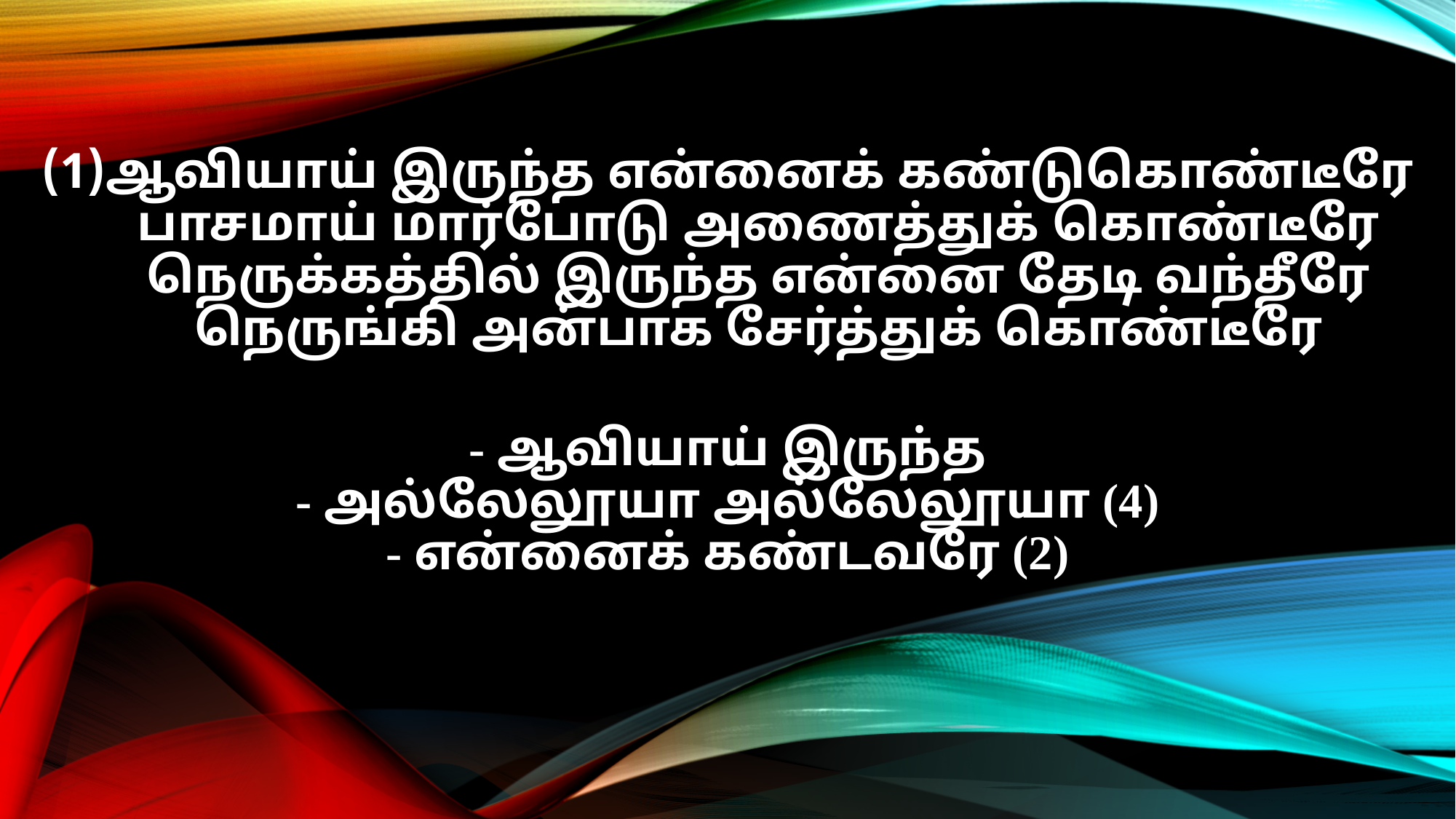

ஆவியாய் இருந்த என்னைக் கண்டுகொண்டீரே
பாசமாய் மார்போடு அணைத்துக் கொண்டீரே
நெருக்கத்தில் இருந்த என்னை தேடி வந்தீரே
நெருங்கி அன்பாக சேர்த்துக் கொண்டீரே
- ஆவியாய் இருந்த
- அல்லேலூயா அல்லேலூயா (4)
- என்னைக் கண்டவரே (2)